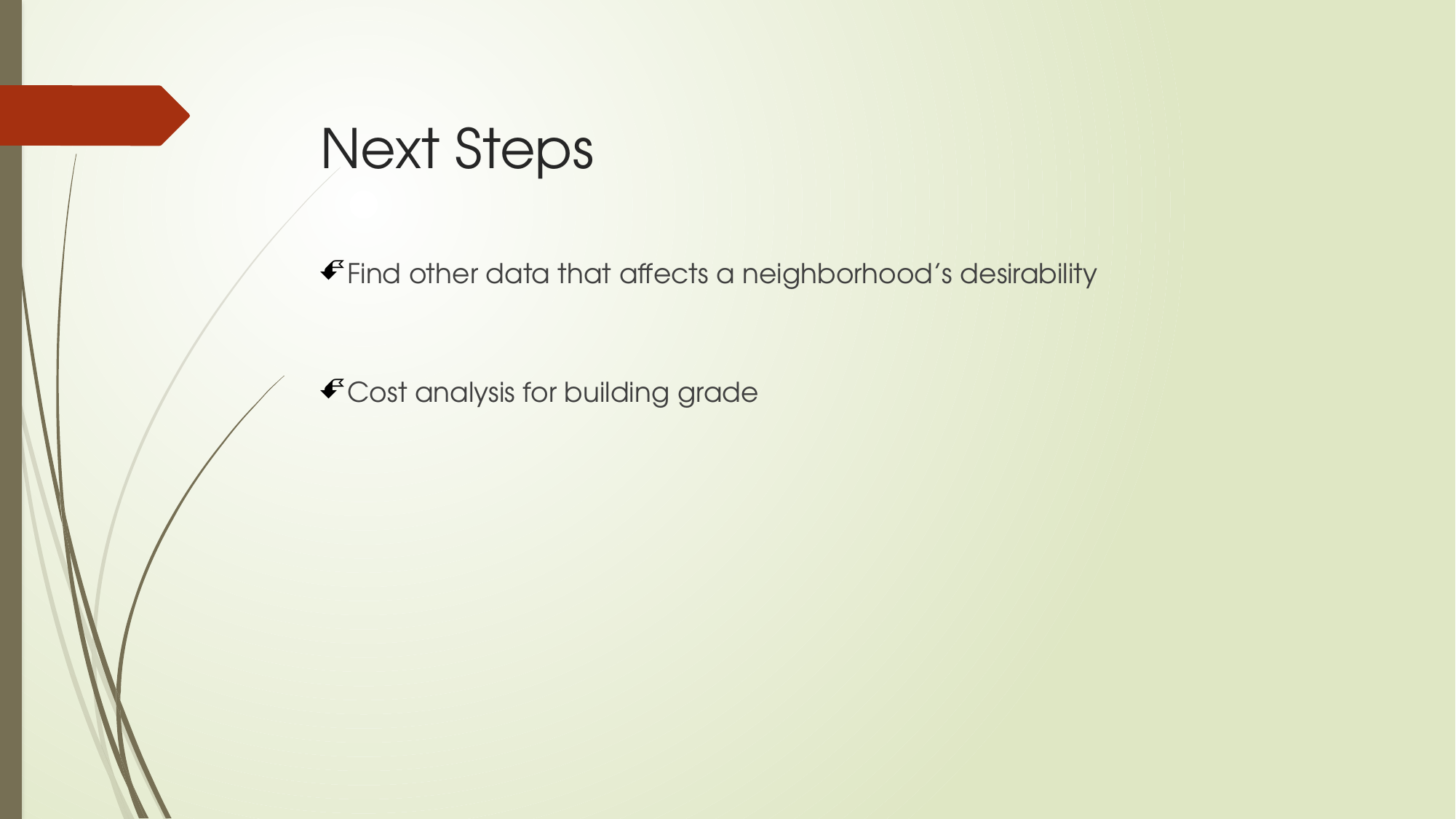

# Next Steps
Find other data that affects a neighborhood’s desirability

Cost analysis for building grade